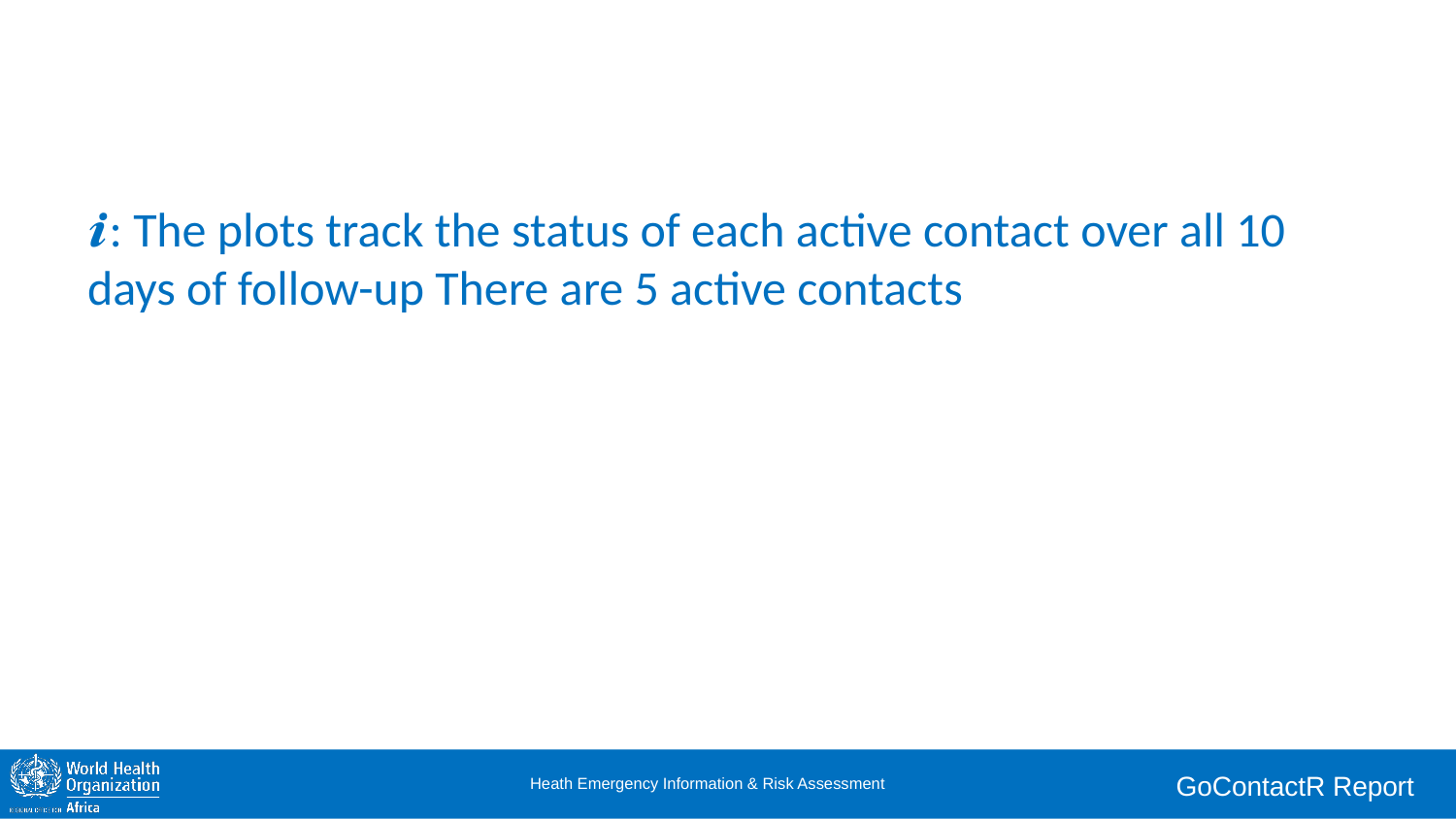

ℹ: The plots track the status of each active contact over all 10 days of follow-up There are 5 active contacts